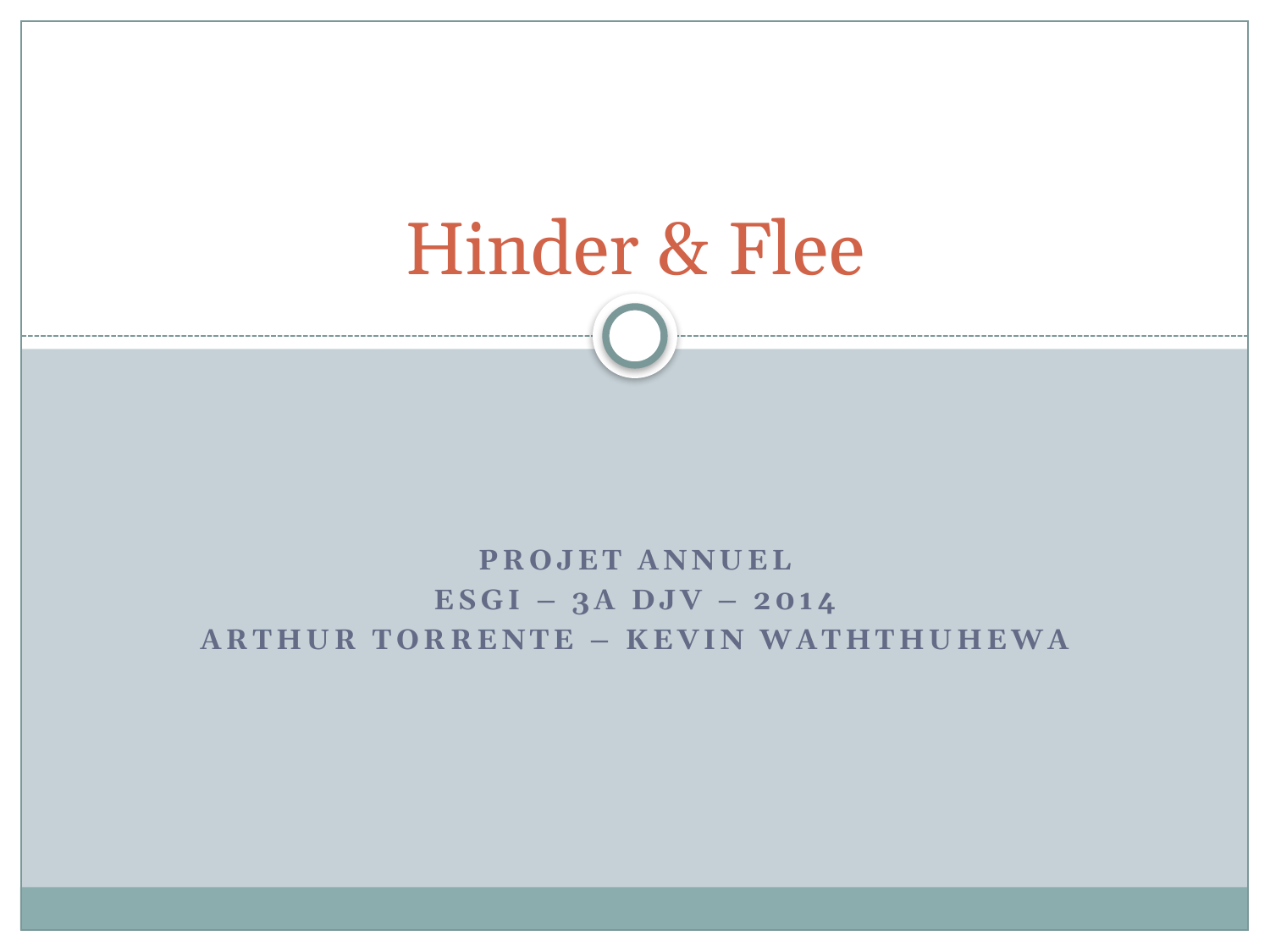

# Hinder & Flee
Projet annuel
ESGI – 3A DJV – 2014
Arthur TORRENTE – Kevin WATHTHUHEWA